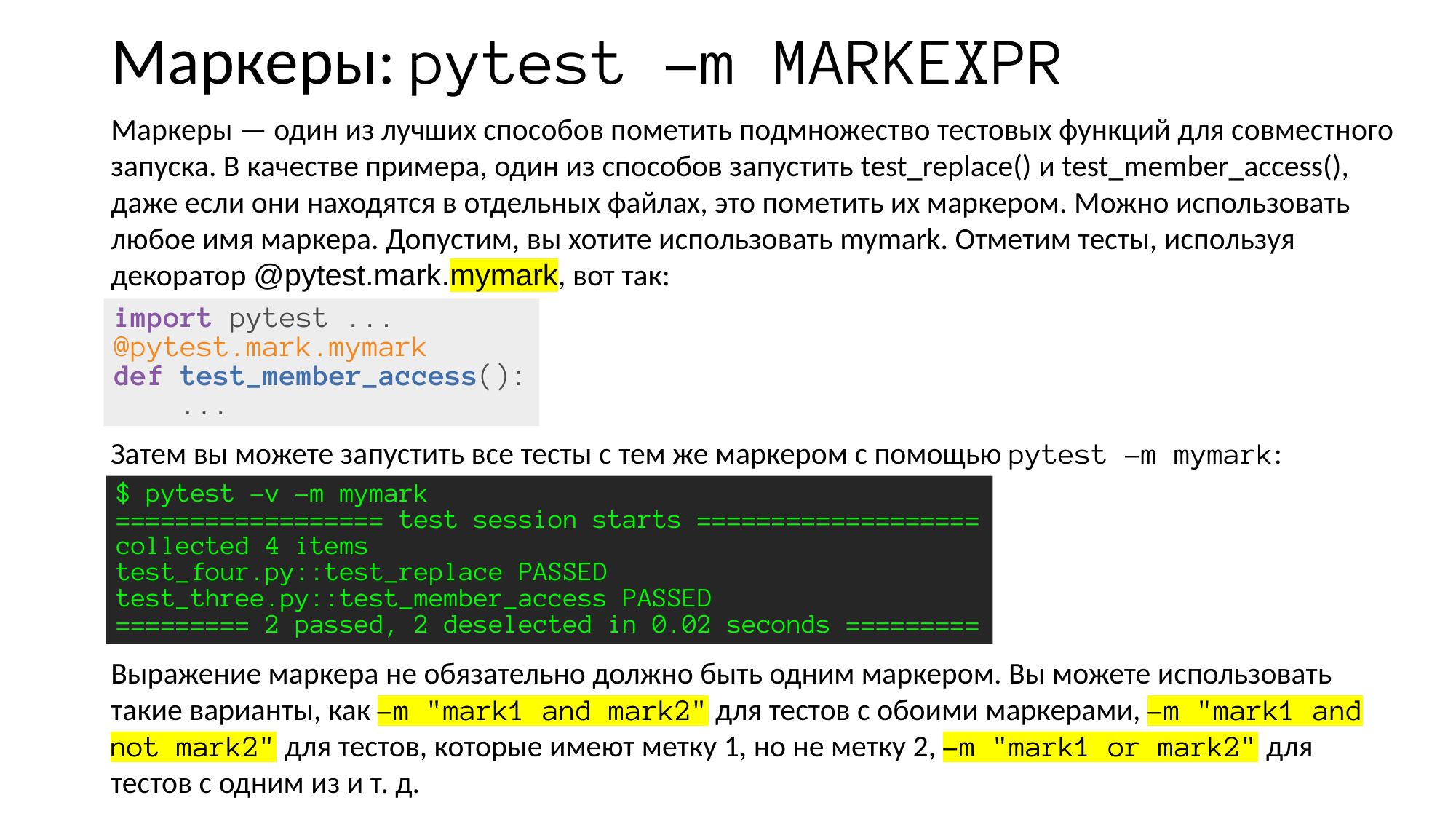

# Маркеры: pytest -m MARKEXPR
Маркеры — один из лучших способов пометить подмножество тестовых функций для совместного запуска. В качестве примера, один из способов запустить test_replace() и test_member_access(), даже если они находятся в отдельных файлах, это пометить их маркером. Можно использовать любое имя маркера. Допустим, вы хотите использовать mymark. Отметим тесты, используя декоратор @pytest.mark.mymark, вот так:
import pytest ...
@pytest.mark.mymark
def test_member_access():
    ...
Затем вы можете запустить все тесты с тем же маркером с помощью pytest -m mymark:
$ pytest -v -m mymark
================== test session starts ===================
collected 4 items
test_four.py::test_replace PASSED
test_three.py::test_member_access PASSED
========= 2 passed, 2 deselected in 0.02 seconds =========
Выражение маркера не обязательно должно быть одним маркером. Вы можете использовать такие варианты, как -m "mark1 and mark2" для тестов с обоими маркерами, -m "mark1 and not mark2" для тестов, которые имеют метку 1, но не метку 2, -m "mark1 or mark2" для тестов с одним из и т. д.